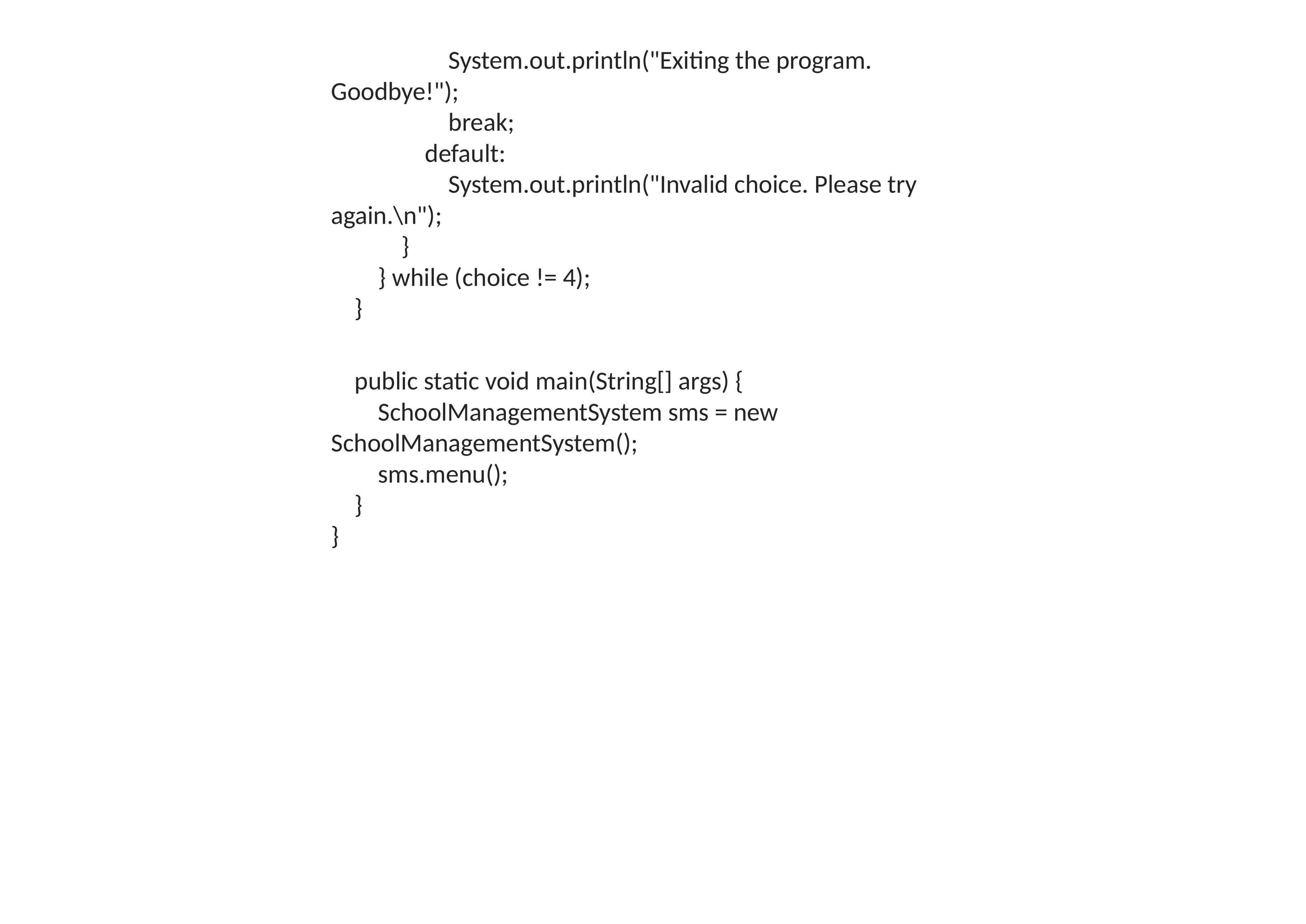

System.out.println("Exiting the program. Goodbye!");
                    break;
                default:
                    System.out.println("Invalid choice. Please try again.\n");
            }
        } while (choice != 4);
    }

    public static void main(String[] args) {
        SchoolManagementSystem sms = new SchoolManagementSystem();
        sms.menu();
    }
}